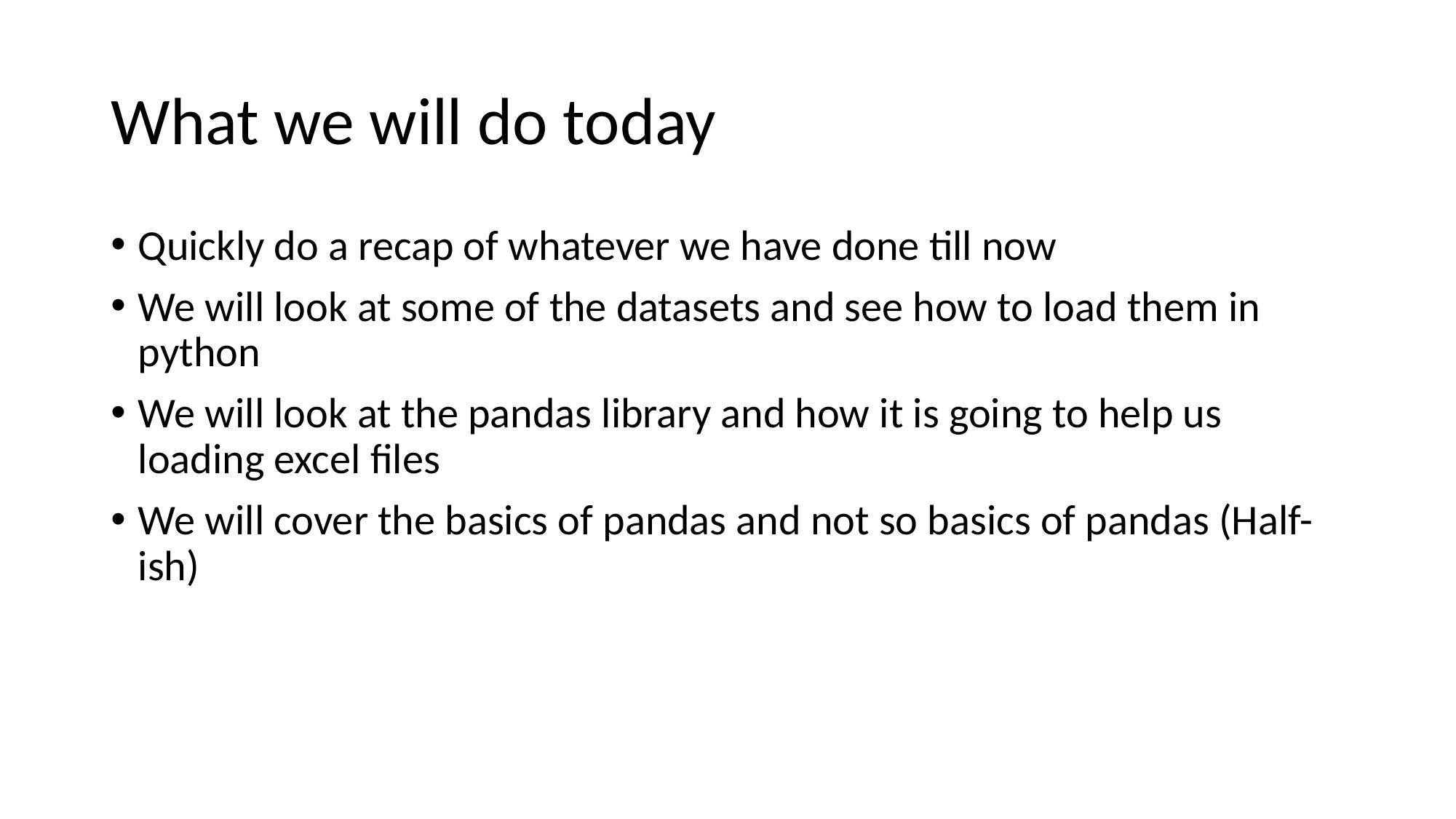

# What we will do today
Quickly do a recap of whatever we have done till now
We will look at some of the datasets and see how to load them in python
We will look at the pandas library and how it is going to help us loading excel files
We will cover the basics of pandas and not so basics of pandas (Half-ish)